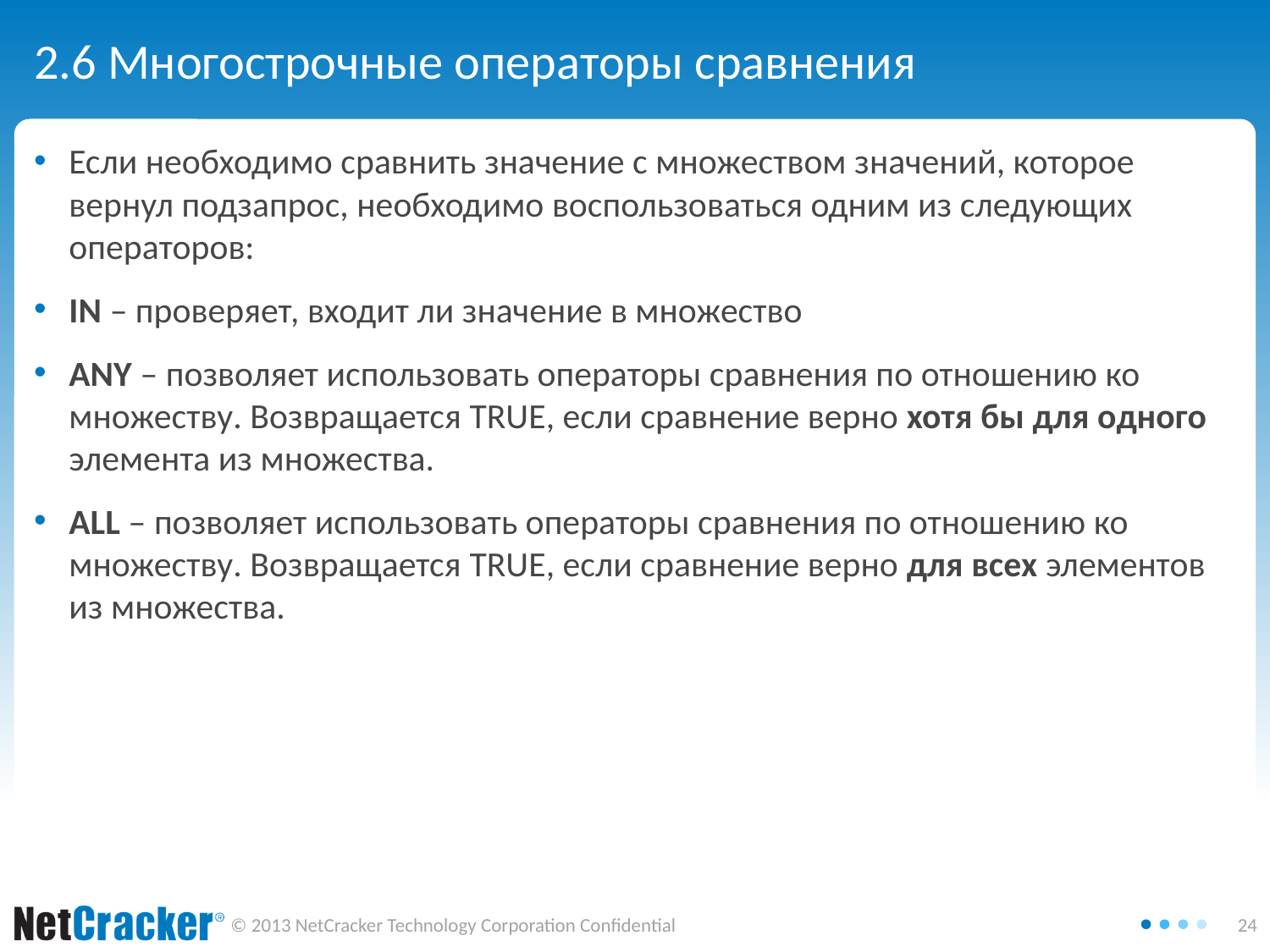

# 2.6 Многострочные операторы сравнения
Если необходимо сравнить значение с множеством значений, которое вернул подзапрос, необходимо воспользоваться одним из следующих операторов:
IN – проверяет, входит ли значение в множество
ANY – позволяет использовать операторы сравнения по отношению ко множеству. Возвращается TRUE, если сравнение верно хотя бы для одного элемента из множества.
ALL – позволяет использовать операторы сравнения по отношению ко множеству. Возвращается TRUE, если сравнение верно для всех элементов из множества.